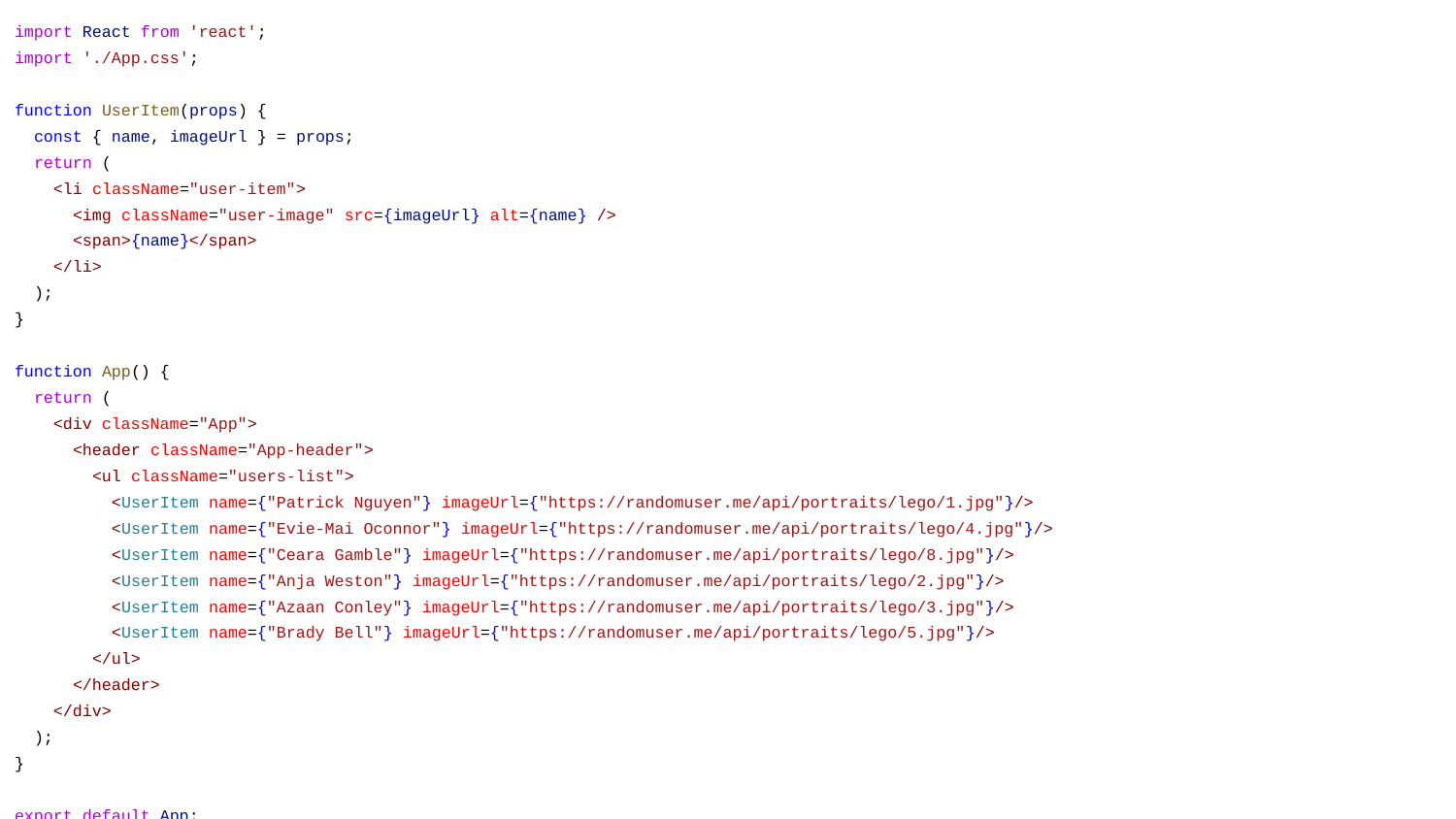

import React from 'react';
import './App.css';

function UserItem(props) {
  const { name, imageUrl } = props;
  return (
    <li className="user-item">
      <img className="user-image" src={imageUrl} alt={name} />
      <span>{name}</span>
    </li>
  );
}

function App() {
  return (
    <div className="App">
      <header className="App-header">
        <ul className="users-list">
          <UserItem name={"Patrick Nguyen"} imageUrl={"https://randomuser.me/api/portraits/lego/1.jpg"}/>
          <UserItem name={"Evie-Mai Oconnor"} imageUrl={"https://randomuser.me/api/portraits/lego/4.jpg"}/>
          <UserItem name={"Ceara Gamble"} imageUrl={"https://randomuser.me/api/portraits/lego/8.jpg"}/>
          <UserItem name={"Anja Weston"} imageUrl={"https://randomuser.me/api/portraits/lego/2.jpg"}/>
          <UserItem name={"Azaan Conley"} imageUrl={"https://randomuser.me/api/portraits/lego/3.jpg"}/>
          <UserItem name={"Brady Bell"} imageUrl={"https://randomuser.me/api/portraits/lego/5.jpg"}/>
        </ul>
      </header>
    </div>
  );
}

export default App;